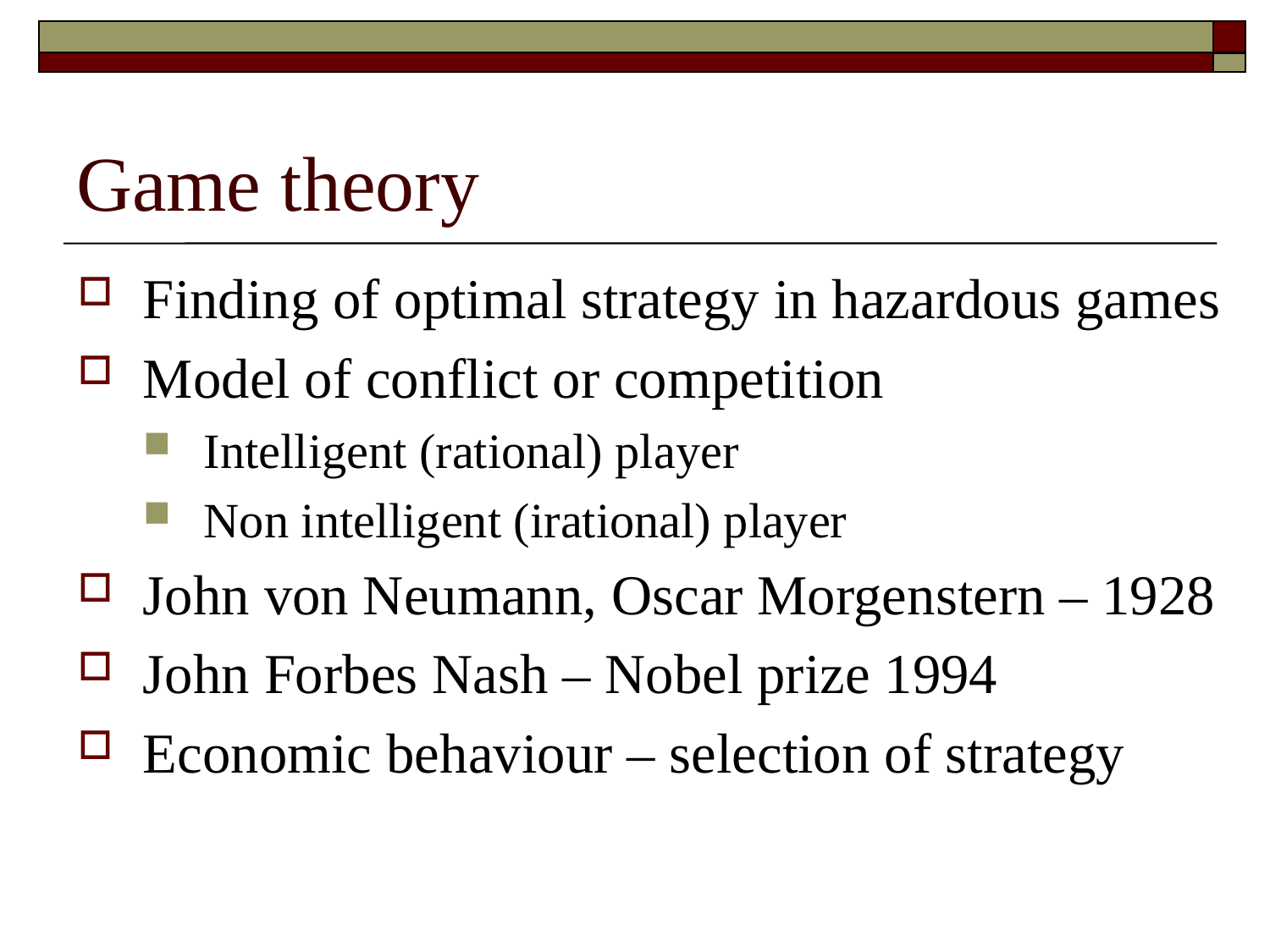

# Game theory
Finding of optimal strategy in hazardous games
Model of conflict or competition
Intelligent (rational) player
Non intelligent (irational) player
John von Neumann, Oscar Morgenstern – 1928
John Forbes Nash – Nobel prize 1994
Economic behaviour – selection of strategy